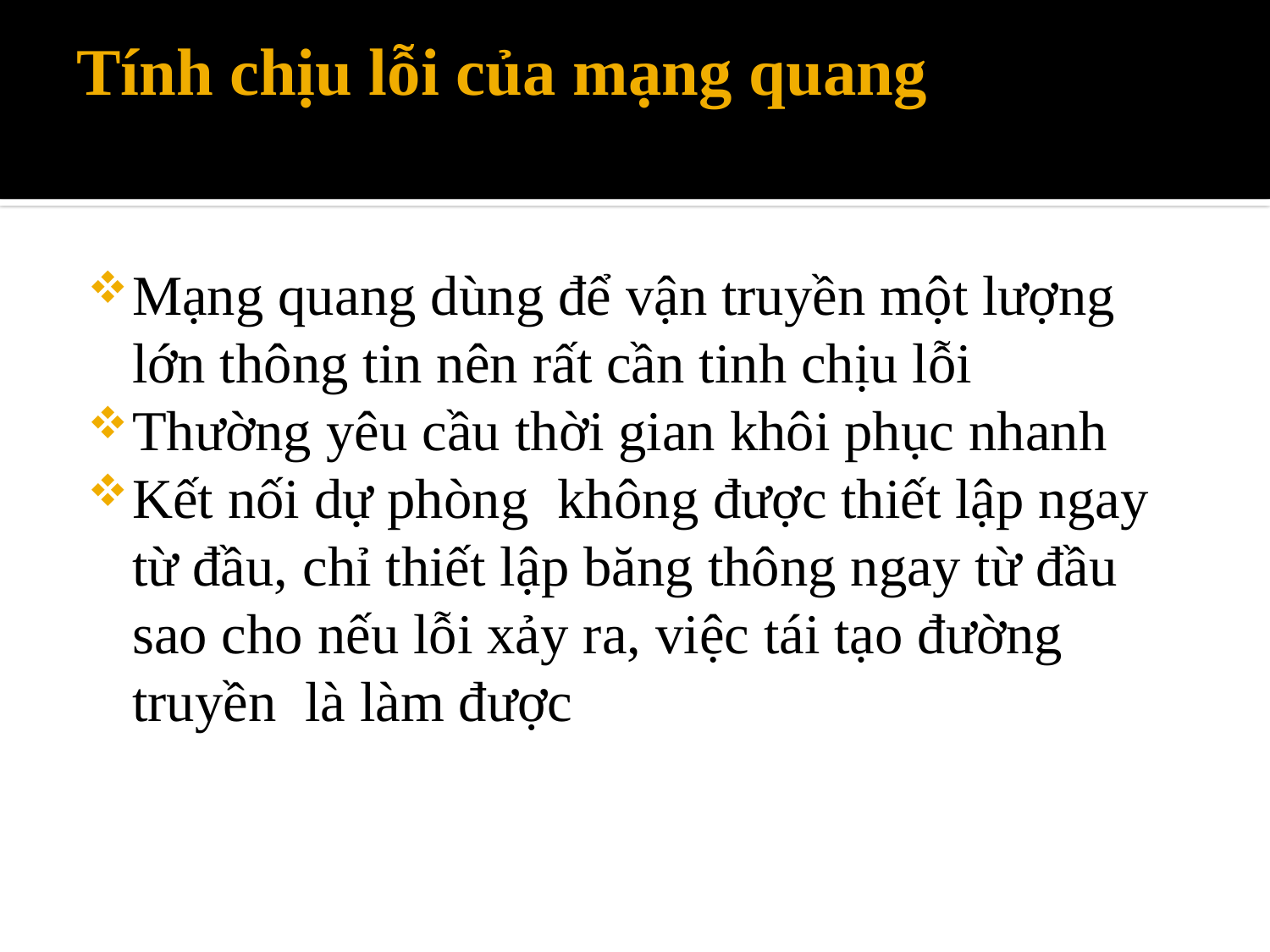

# Tính chịu lỗi của mạng quang
Mạng quang dùng để vận truyền một lượng lớn thông tin nên rất cần tinh chịu lỗi
Thường yêu cầu thời gian khôi phục nhanh
Kết nối dự phòng  không được thiết lập ngay từ đầu, chỉ thiết lập băng thông ngay từ đầu sao cho nếu lỗi xảy ra, việc tái tạo đường truyền  là làm được